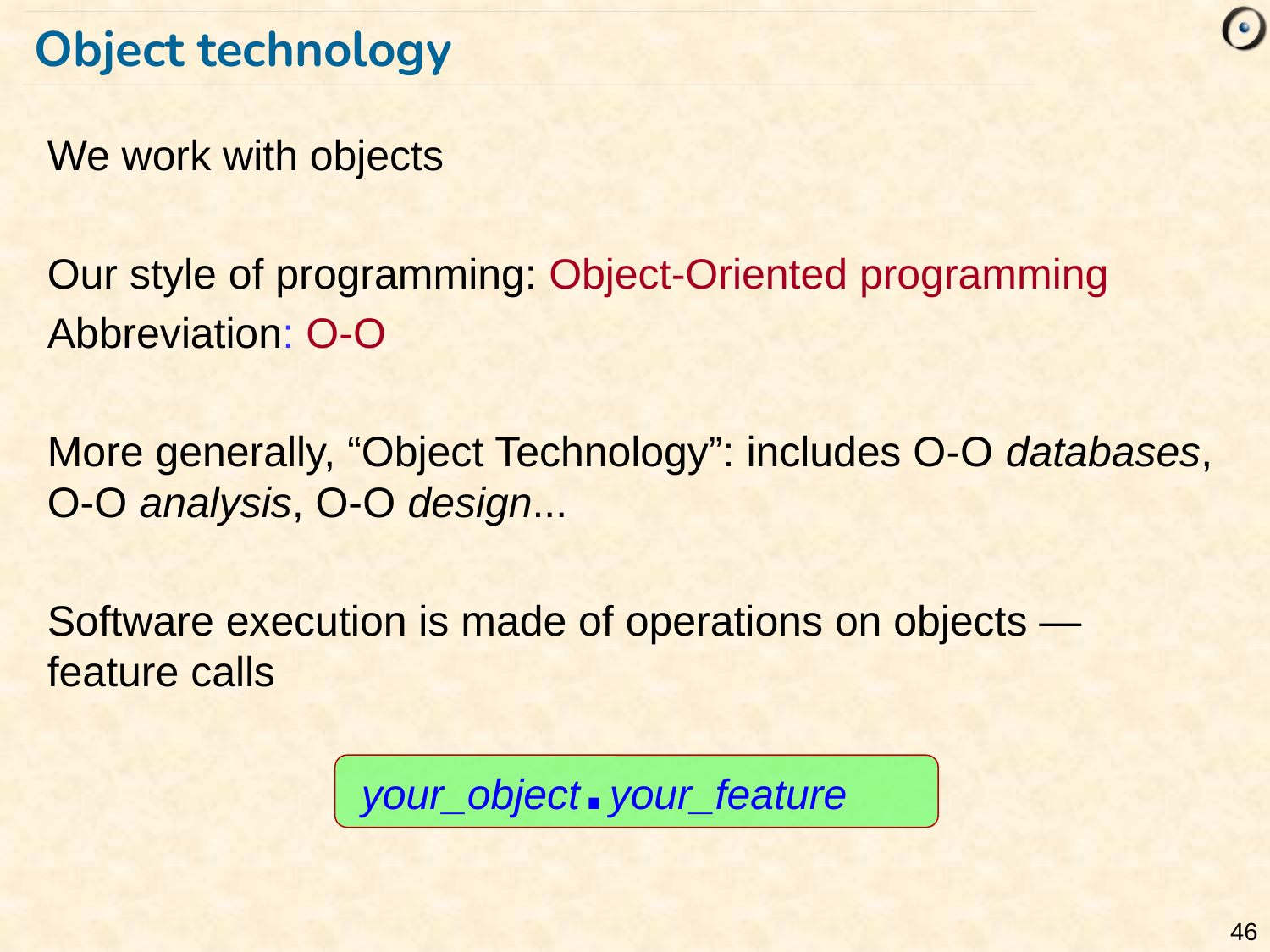

# Object technology
We work with objects

Our style of programming: Object-Oriented programming
Abbreviation: O-O

More generally, “Object Technology”: includes O-O databases, O-O analysis, O-O design...

Software execution is made of operations on objects — feature calls
your_object.your_feature